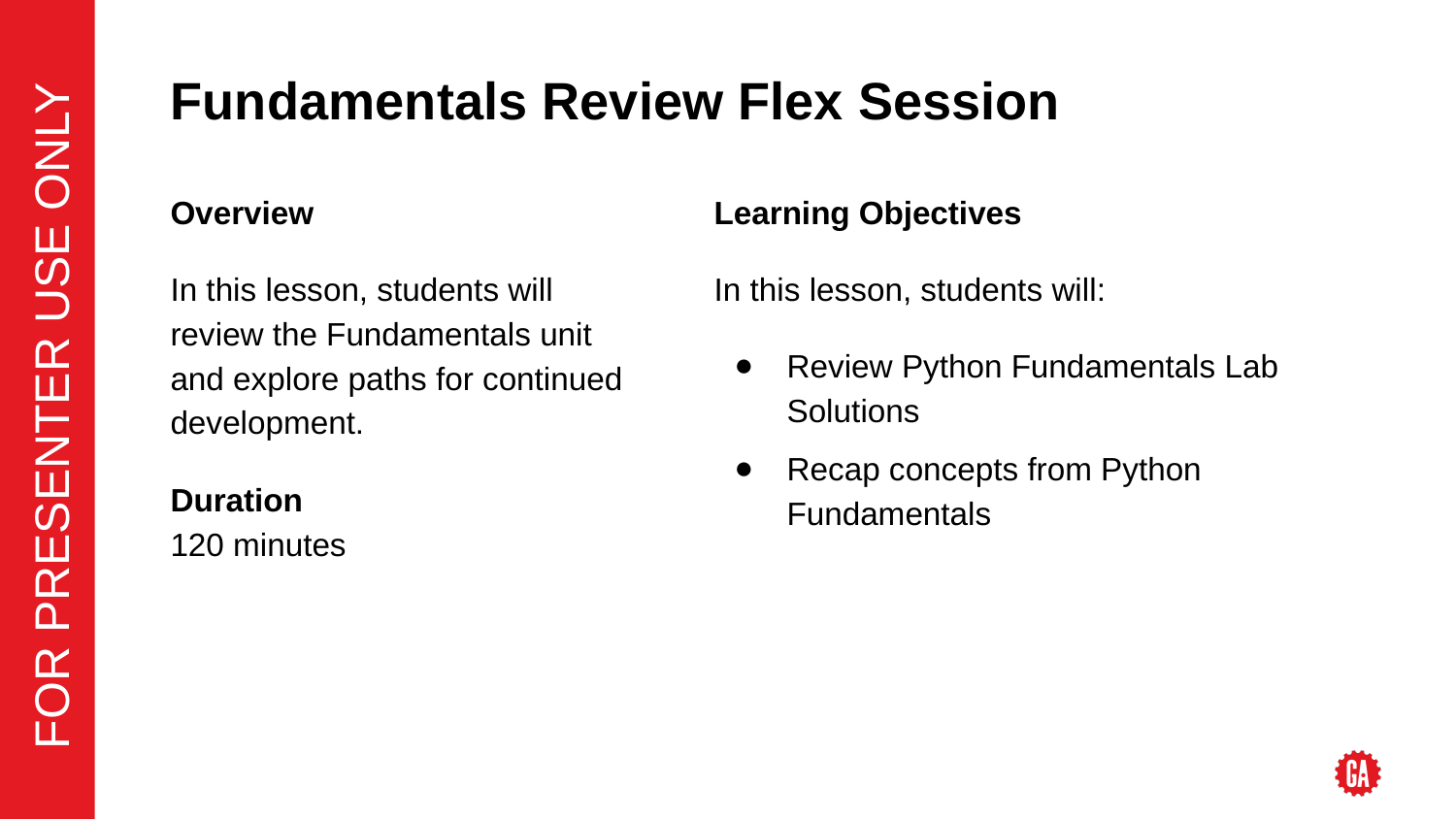

# Fundamentals Review Flex Session

Overview
In this lesson, students will review the Fundamentals unit and explore paths for continued development.
Duration
120 minutes

Learning Objectives
In this lesson, students will:
Review Python Fundamentals Lab Solutions
Recap concepts from Python Fundamentals